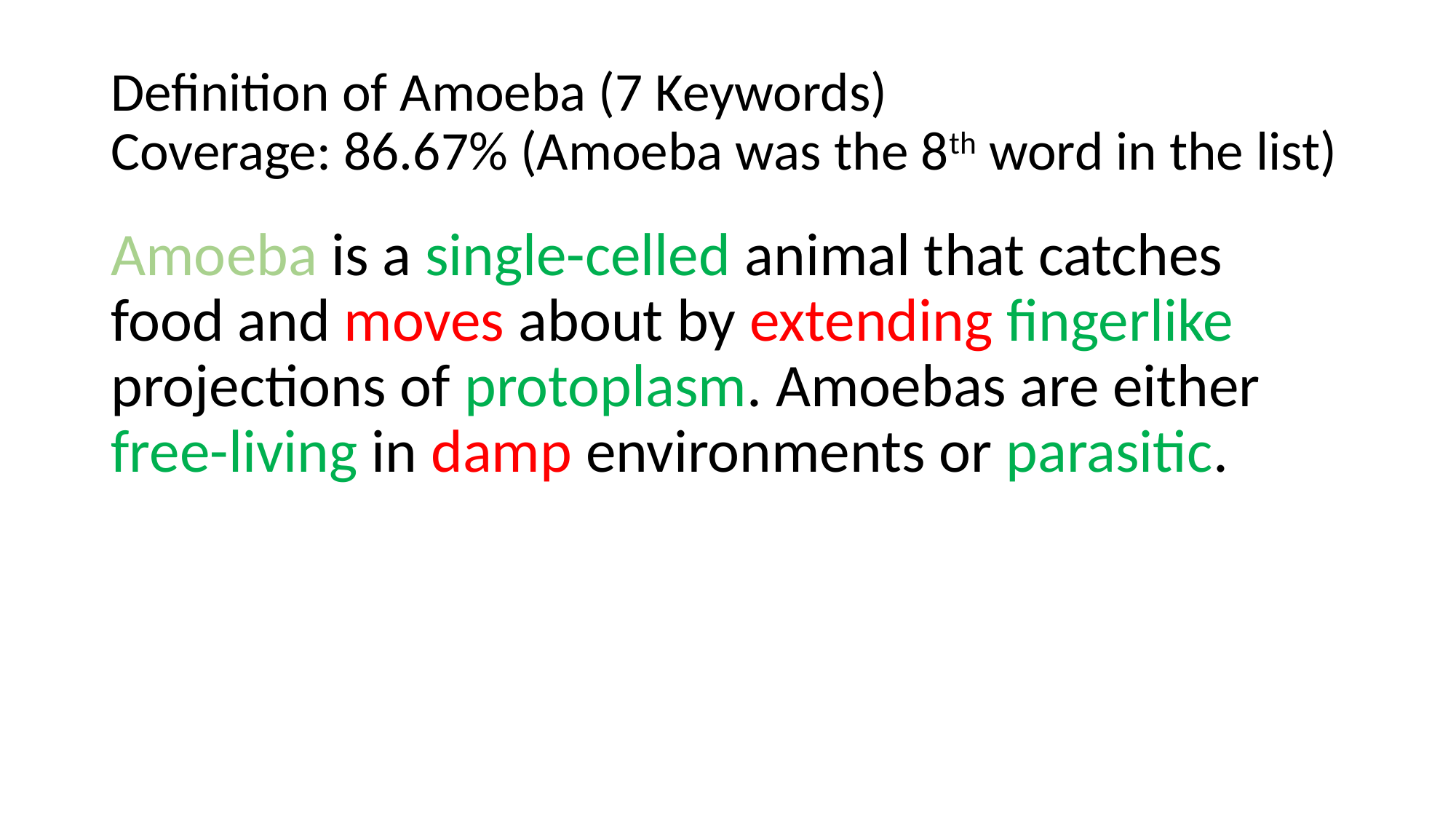

# Definition of Amoeba (7 Keywords) Coverage: 86.67% (Amoeba was the 8th word in the list)
Amoeba is a single-celled animal that catches food and moves about by extending fingerlike projections of protoplasm. Amoebas are either free-living in damp environments or parasitic.